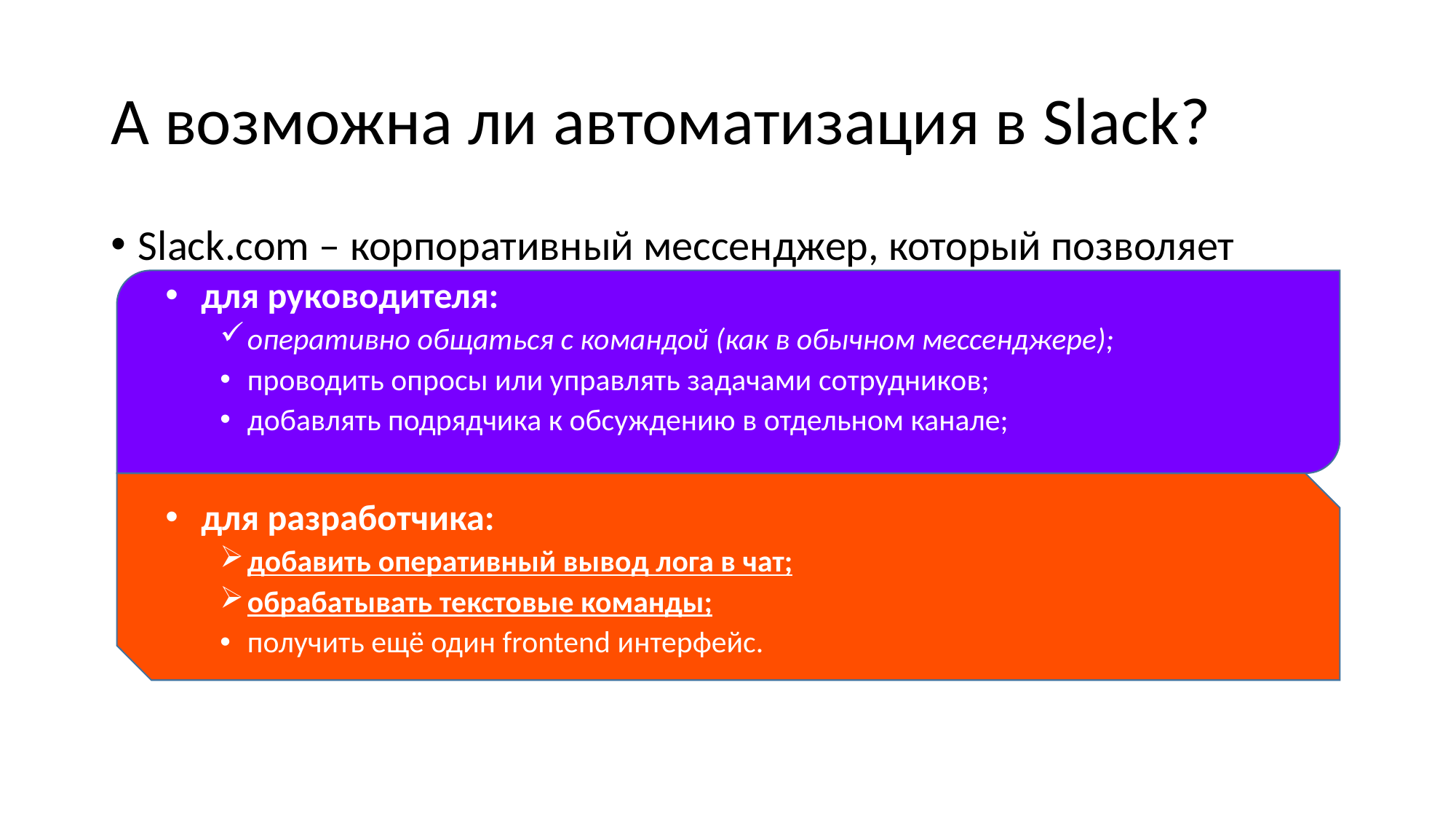

# А возможна ли автоматизация в Slack?
Slack.com – корпоративный мессенджер, который позволяет
 для руководителя:
оперативно общаться с командой (как в обычном мессенджере);
проводить опросы или управлять задачами сотрудников;
добавлять подрядчика к обсуждению в отдельном канале;

 для разработчика:
добавить оперативный вывод лога в чат;
обрабатывать текстовые команды;
получить ещё один frontend интерфейс.